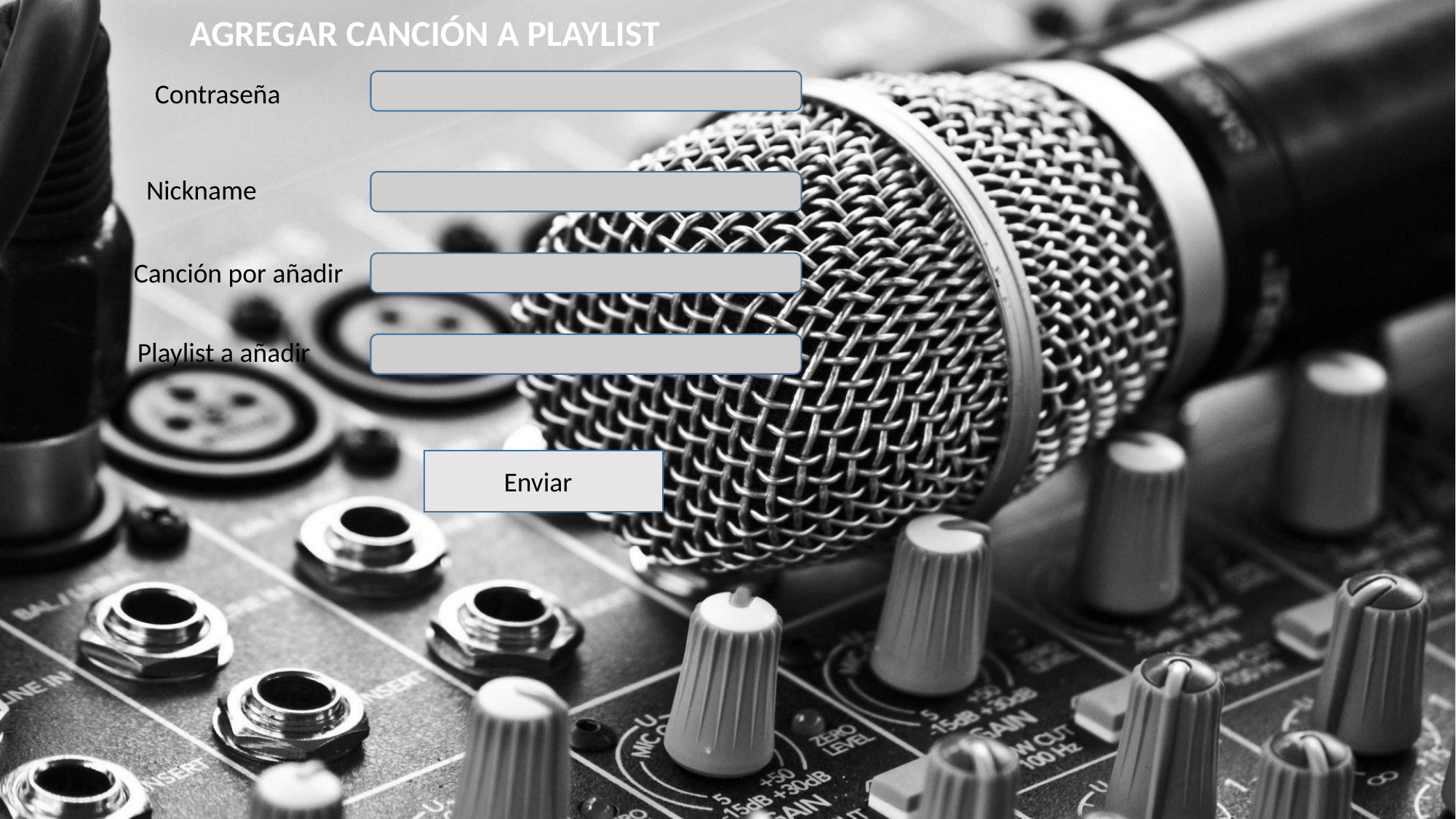

AGREGAR CANCIÓN A PLAYLIST
Contraseña

Nickname

Canción por añadir

Playlist a añadir

Enviar